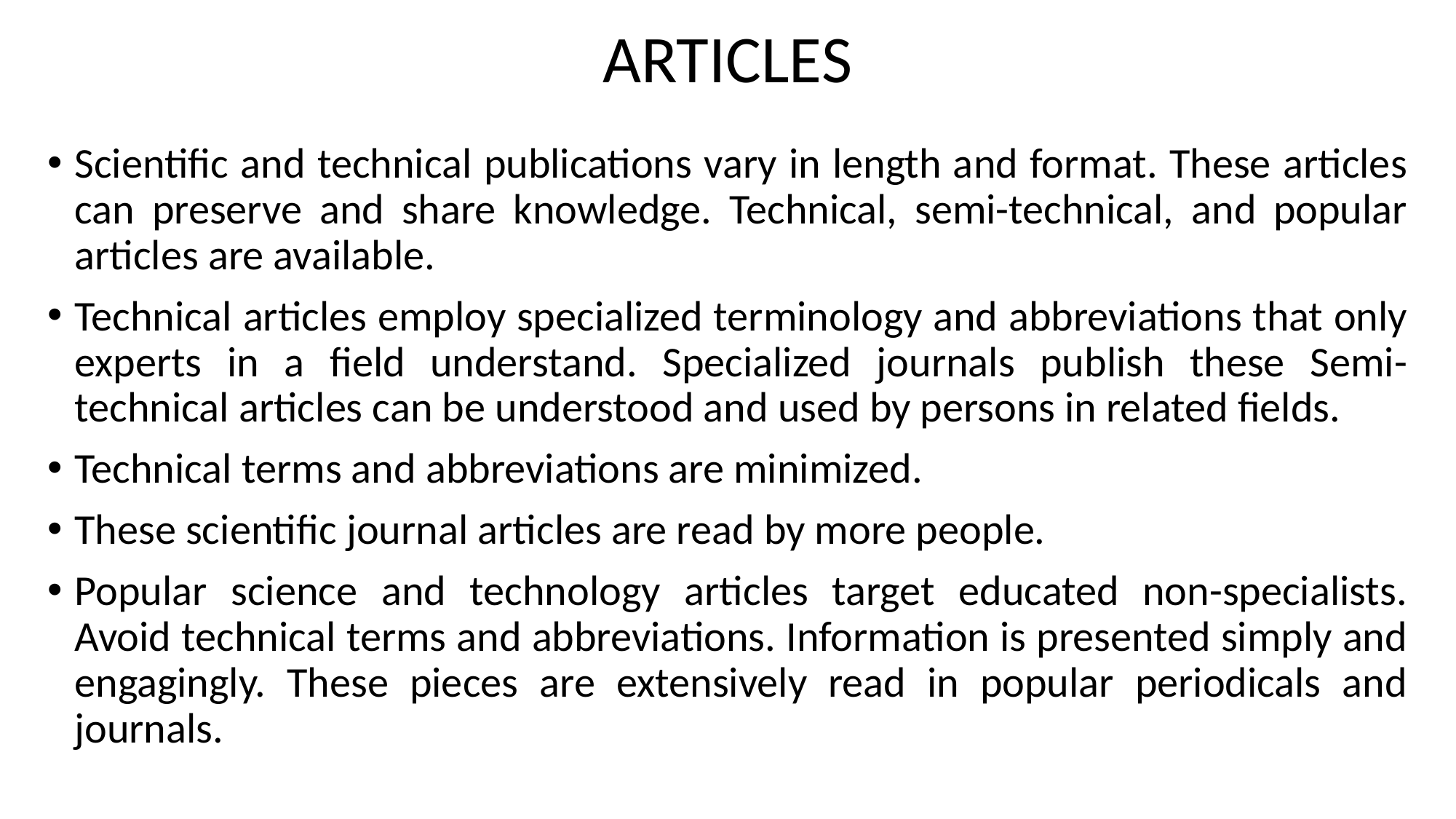

# ARTICLES
Scientific and technical publications vary in length and format. These articles can preserve and share knowledge. Technical, semi-technical, and popular articles are available.
Technical articles employ specialized terminology and abbreviations that only experts in a field understand. Specialized journals publish these Semi-technical articles can be understood and used by persons in related fields.
Technical terms and abbreviations are minimized.
These scientific journal articles are read by more people.
Popular science and technology articles target educated non-specialists. Avoid technical terms and abbreviations. Information is presented simply and engagingly. These pieces are extensively read in popular periodicals and journals.